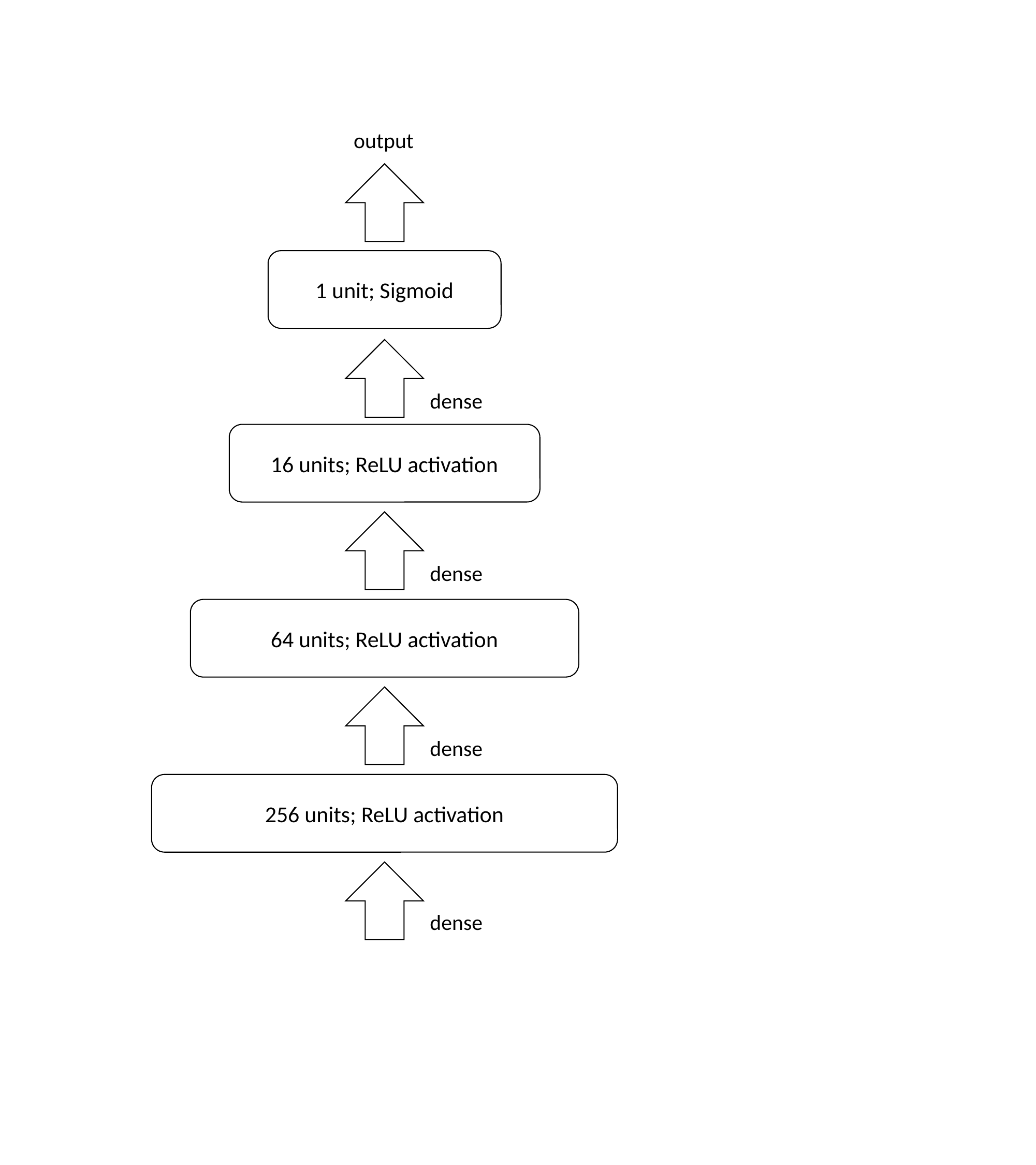

output

1 unit; Sigmoid

dense
16 units; ReLU activation

dense
64 units; ReLU activation

dense
256 units; ReLU activation

dense